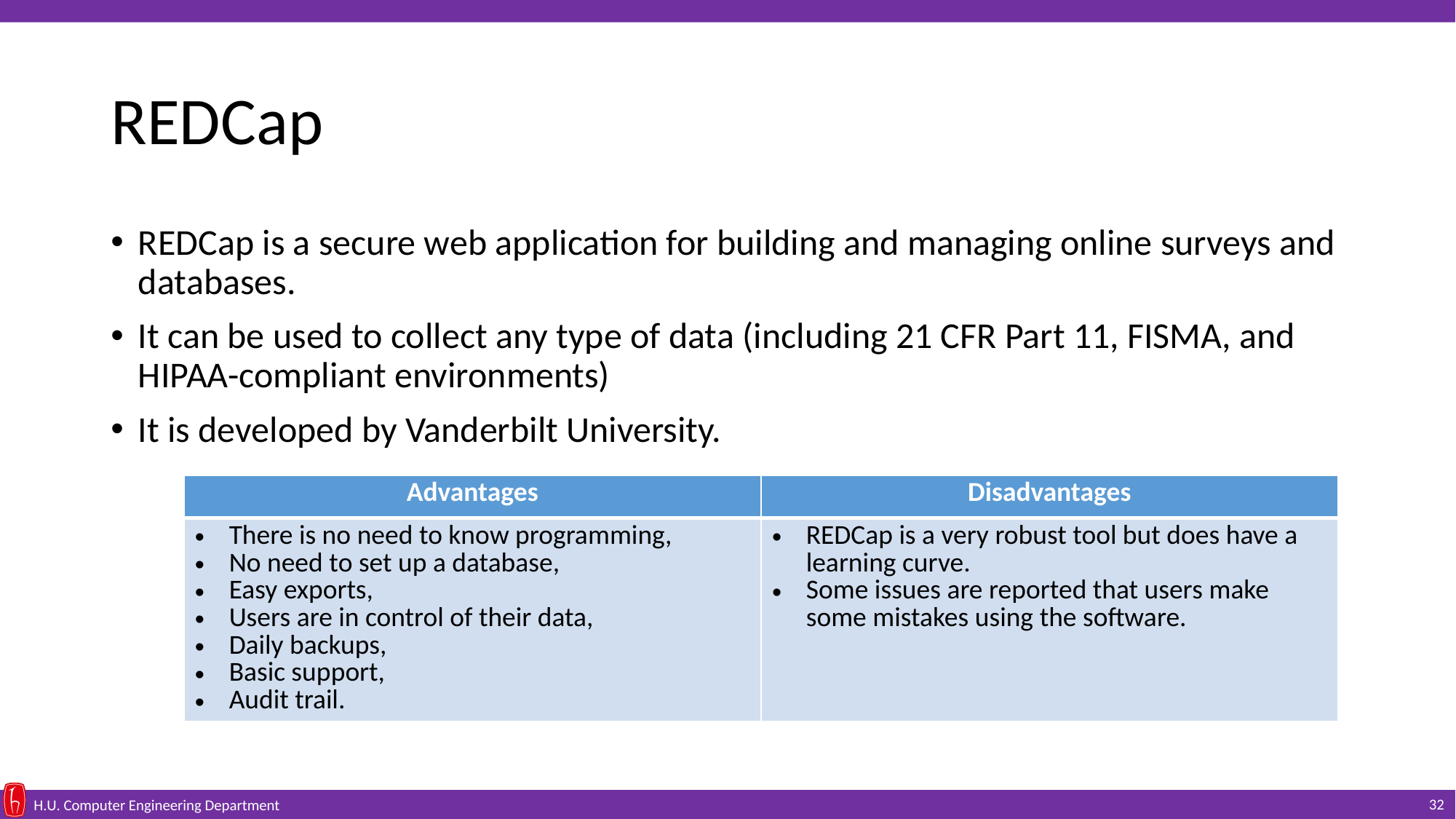

# REDCap
REDCap is a secure web application for building and managing online surveys and databases.
It can be used to collect any type of data (including 21 CFR Part 11, FISMA, and HIPAA-compliant environments)
It is developed by Vanderbilt University.
| Advantages | Disadvantages |
| --- | --- |
| There is no need to know programming, No need to set up a database, Easy exports, Users are in control of their data, Daily backups, Basic support, Audit trail. | REDCap is a very robust tool but does have a learning curve. Some issues are reported that users make some mistakes using the software. |
32